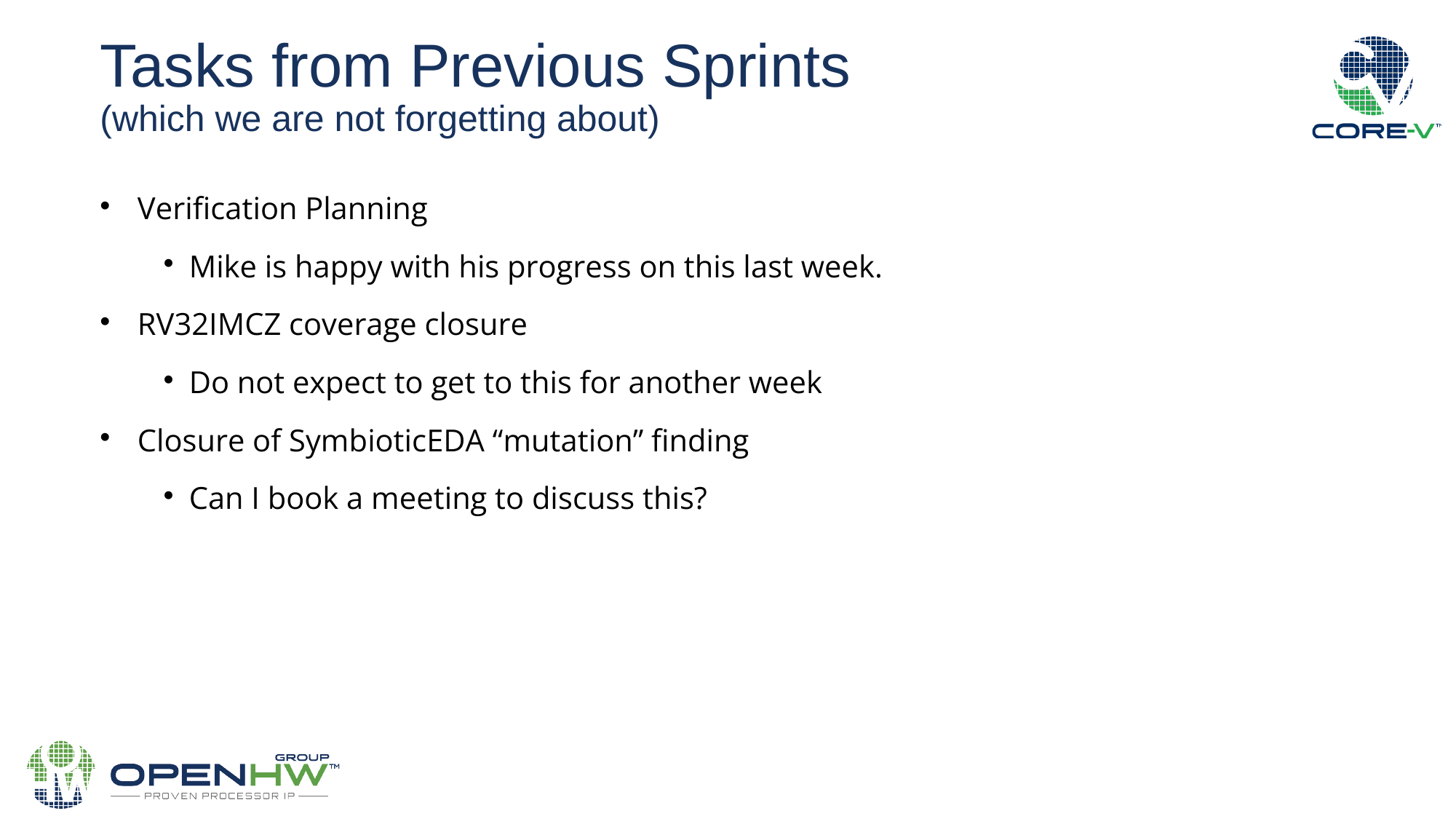

Tasks from Previous Sprints
(which we are not forgetting about)
Verification Planning
Mike is happy with his progress on this last week.
RV32IMCZ coverage closure
Do not expect to get to this for another week
Closure of SymbioticEDA “mutation” finding
Can I book a meeting to discuss this?